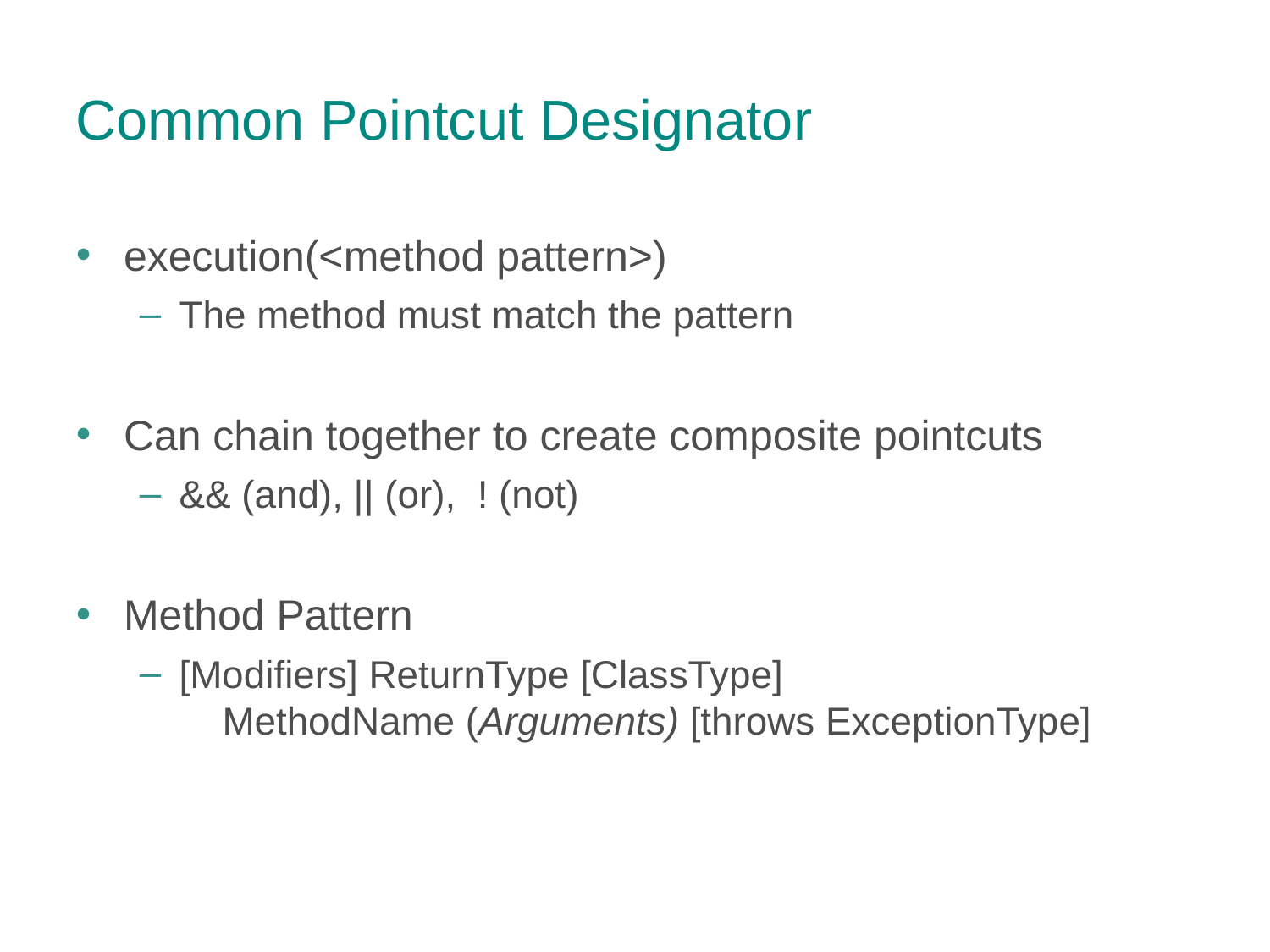

Common Pointcut Designator
execution(<method pattern>)
The method must match the pattern

Can chain together to create composite pointcuts
&& (and), || (or),  ! (not)

Method Pattern
[Modifiers] ReturnType [ClassType]
    MethodName (Arguments) [throws ExceptionType]